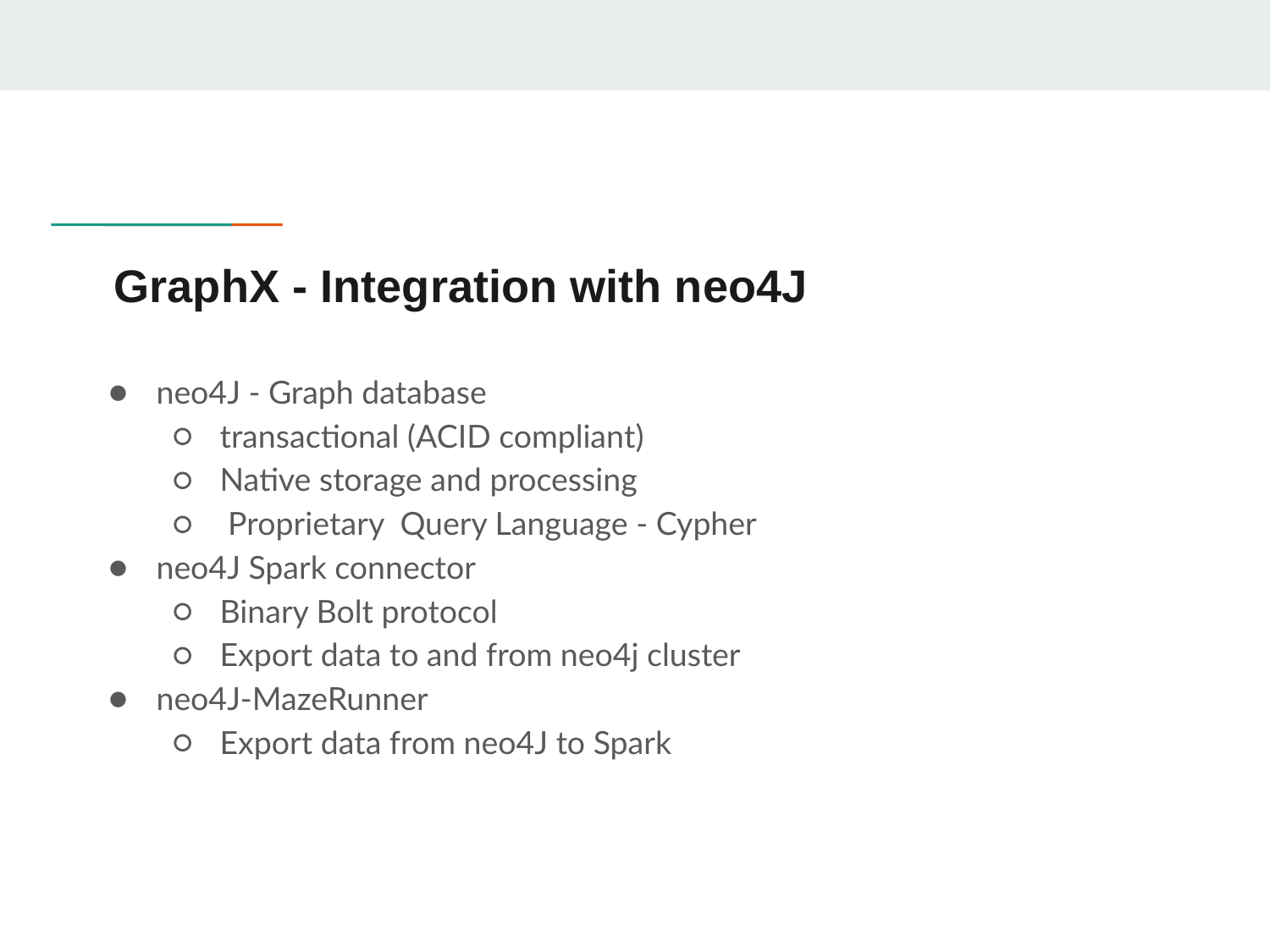

# GraphX - Integration with neo4J
neo4J - Graph database
transactional (ACID compliant)
Native storage and processing
 Proprietary  Query Language - Cypher
neo4J Spark connector
Binary Bolt protocol
Export data to and from neo4j cluster
neo4J-MazeRunner
Export data from neo4J to Spark